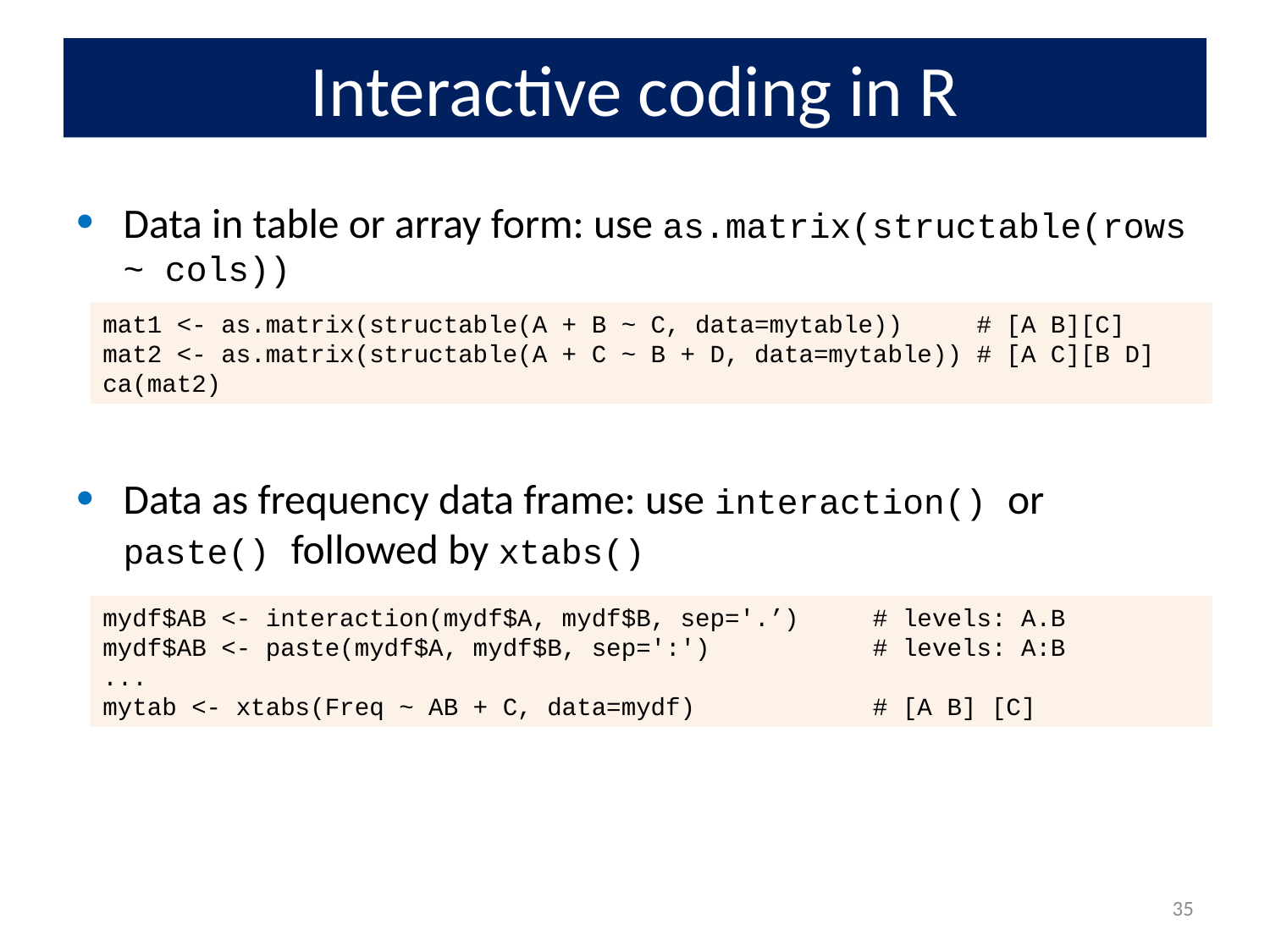

# Interactive coding in R
Data in table or array form: use as.matrix(structable(rows ~ cols))

Data as frequency data frame: use interaction() or paste() followed by xtabs()
mat1 <- as.matrix(structable(A + B ~ C, data=mytable))     # [A B][C]
mat2 <- as.matrix(structable(A + C ~ B + D, data=mytable)) # [A C][B D]
ca(mat2)
mydf$AB <- interaction(mydf$A, mydf$B, sep='.’)     # levels: A.B
mydf$AB <- paste(mydf$A, mydf$B, sep=':')           # levels: A:B
...
mytab <- xtabs(Freq ~ AB + C, data=mydf)            # [A B] [C]
35